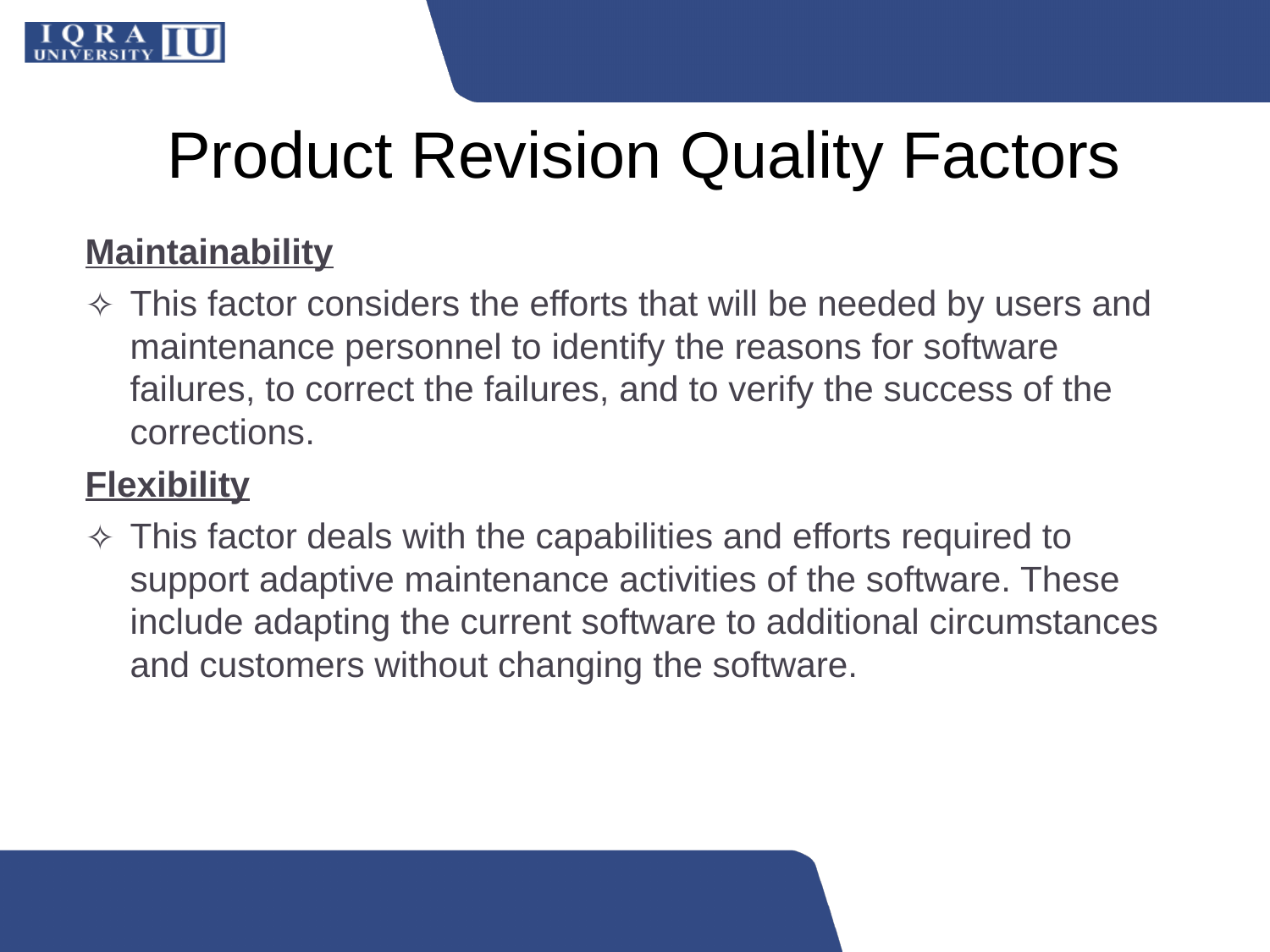

# Product Revision Quality Factors
Maintainability
This factor considers the efforts that will be needed by users and maintenance personnel to identify the reasons for software failures, to correct the failures, and to verify the success of the corrections.
Flexibility
This factor deals with the capabilities and efforts required to support adaptive maintenance activities of the software. These include adapting the current software to additional circumstances and customers without changing the software.